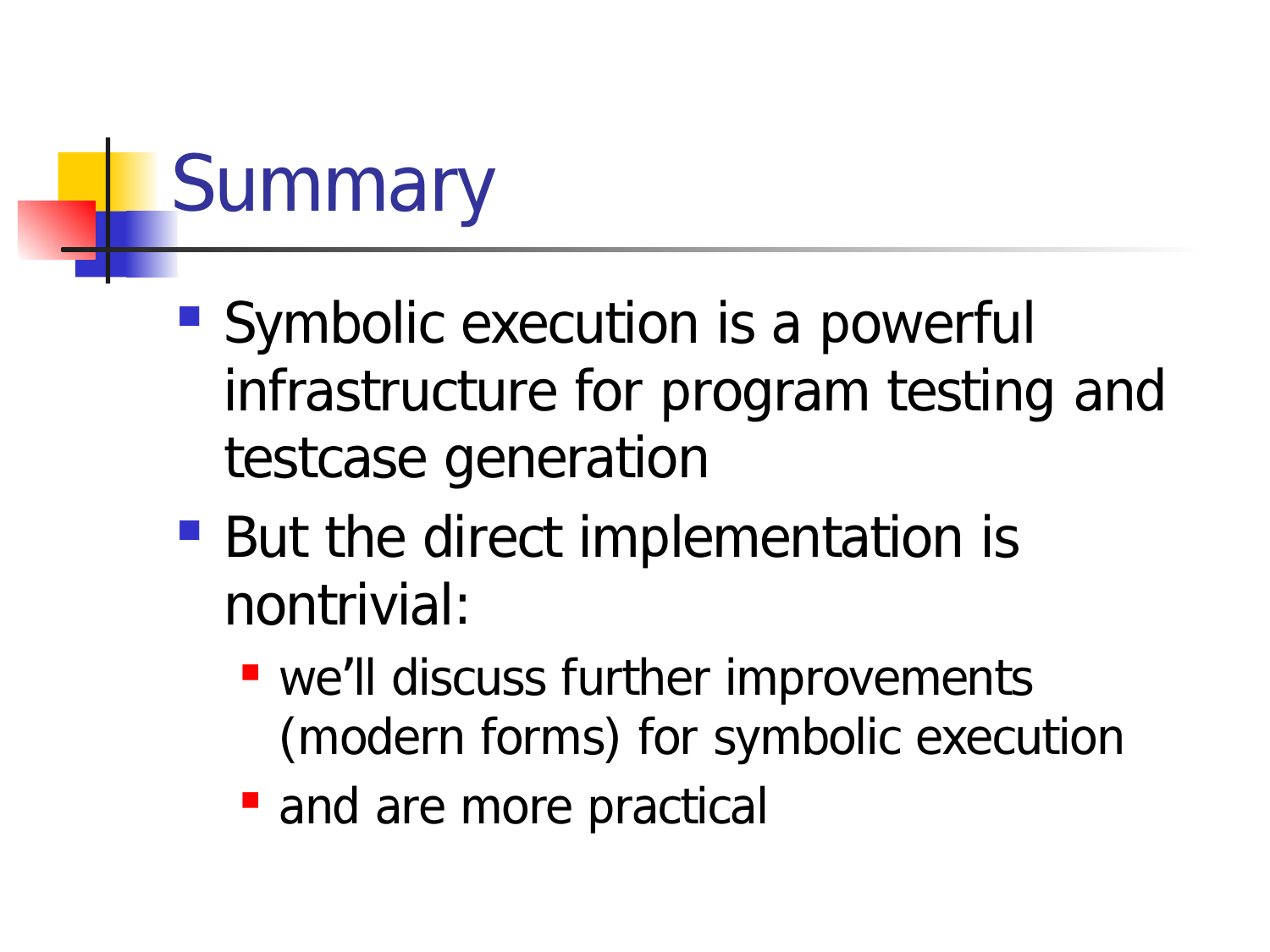

# Summary
Symbolic execution is a powerful infrastructure for program testing and testcase generation
But the direct implementation is nontrivial:
we’ll discuss further improvements (modern forms) for symbolic execution
and are more practical